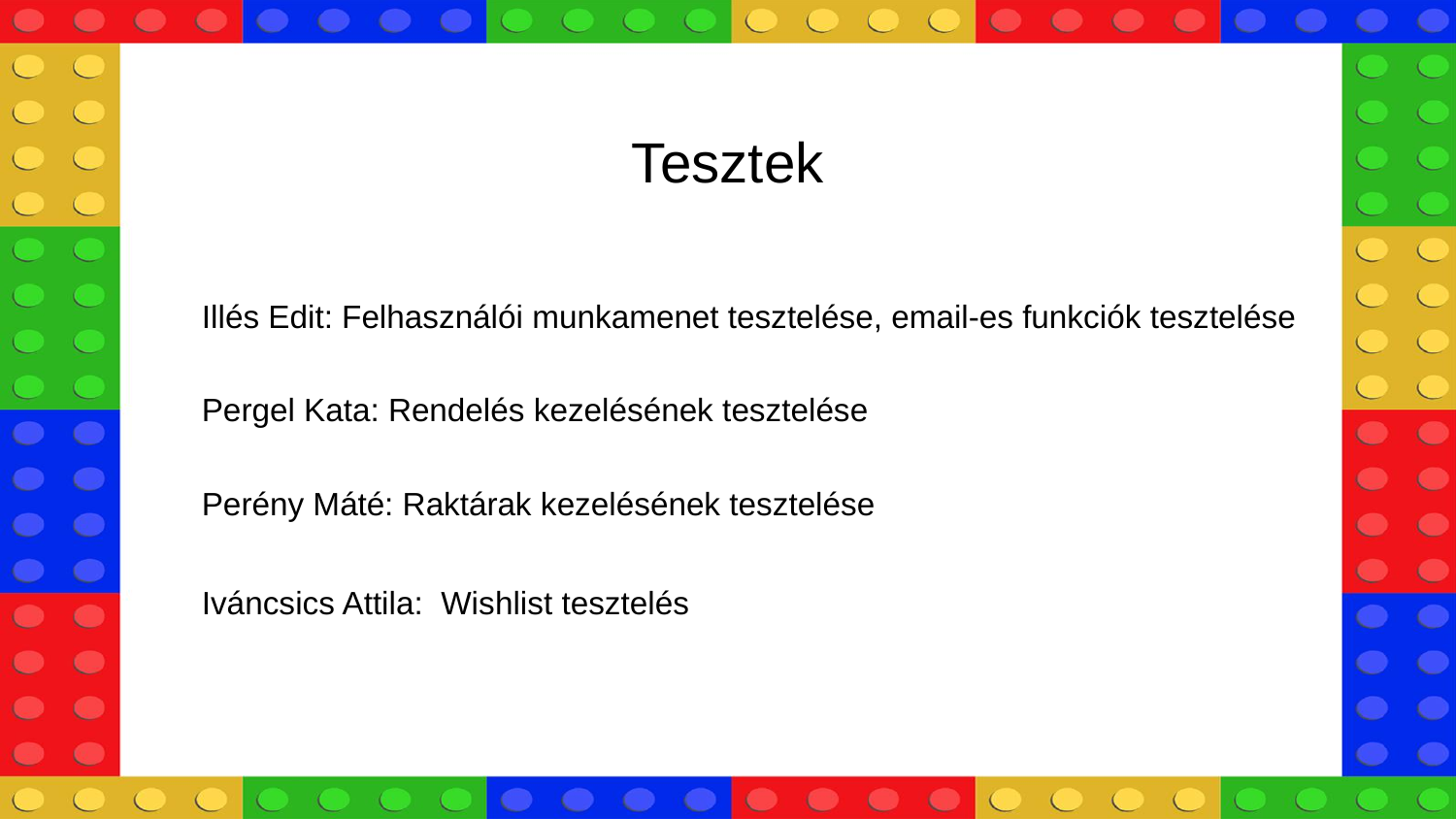

Tesztek
Illés Edit: Felhasználói munkamenet tesztelése, email-es funkciók tesztelése
Pergel Kata: Rendelés kezelésének tesztelése
Perény Máté: Raktárak kezelésének tesztelése
Iváncsics Attila:  Wishlist tesztelés